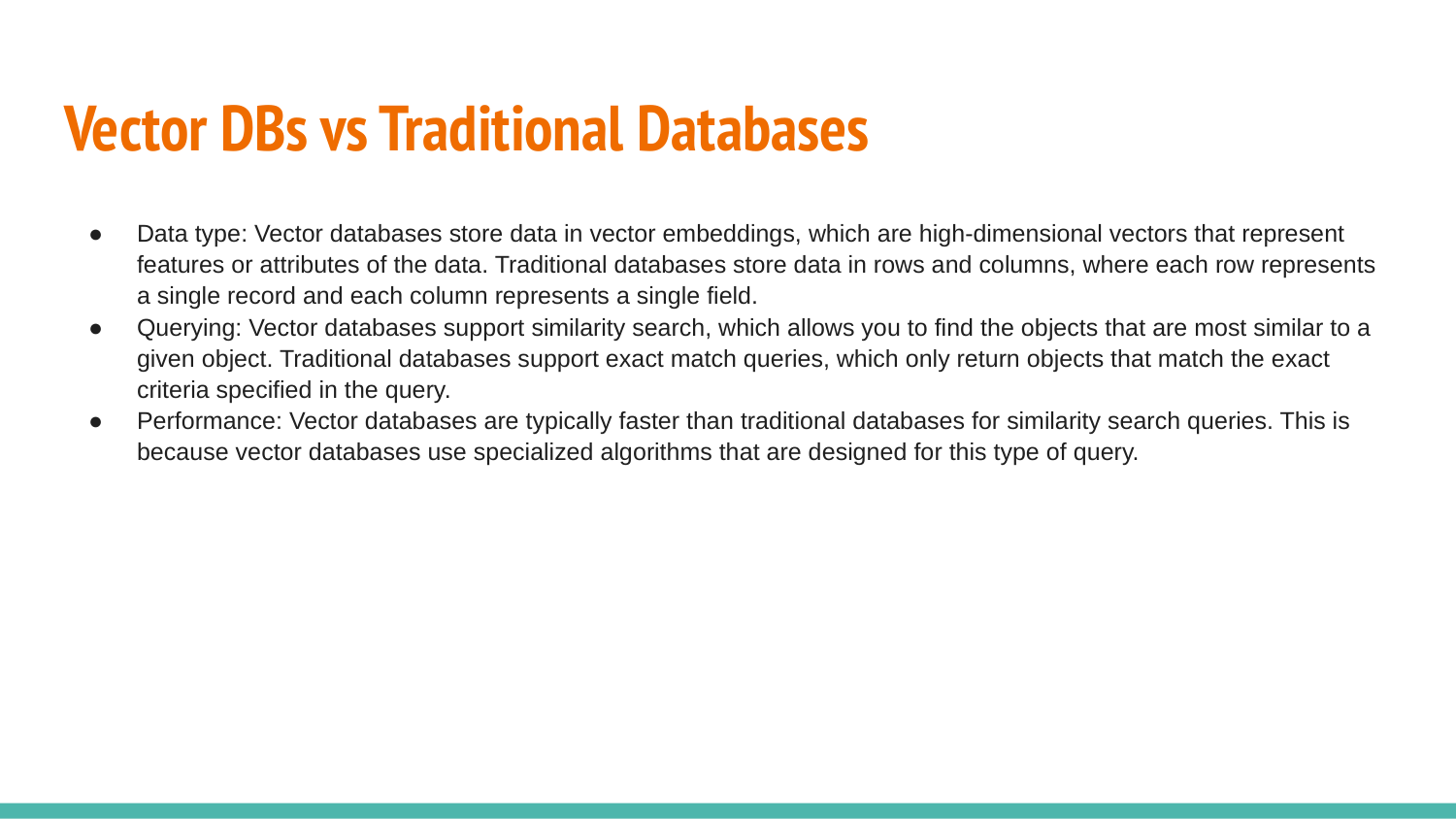

# Vector DBs vs Traditional Databases
Data type: Vector databases store data in vector embeddings, which are high-dimensional vectors that represent features or attributes of the data. Traditional databases store data in rows and columns, where each row represents a single record and each column represents a single field.
Querying: Vector databases support similarity search, which allows you to find the objects that are most similar to a given object. Traditional databases support exact match queries, which only return objects that match the exact criteria specified in the query.
Performance: Vector databases are typically faster than traditional databases for similarity search queries. This is because vector databases use specialized algorithms that are designed for this type of query.